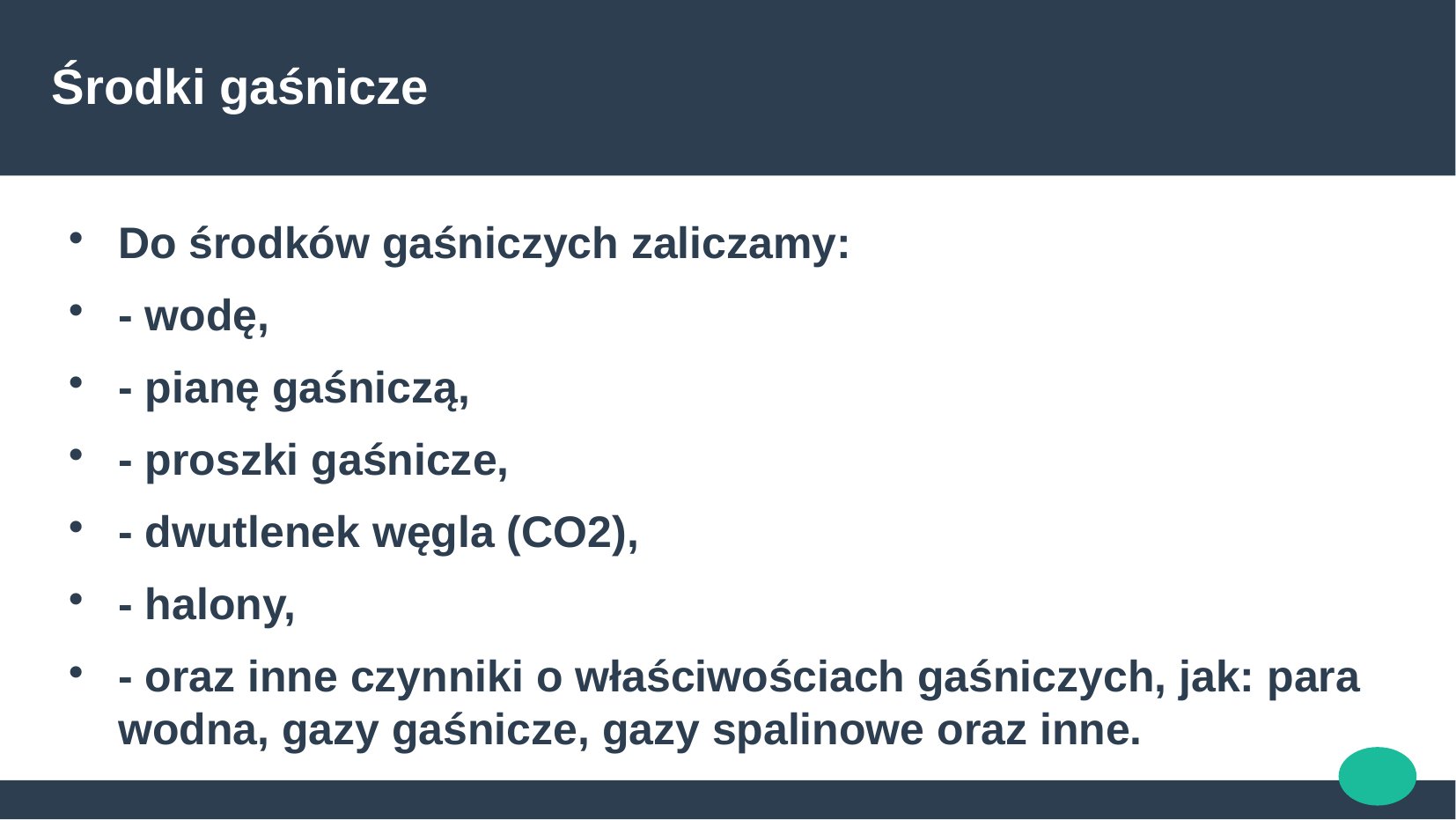

Środki gaśnicze
Do środków gaśniczych zaliczamy:
- wodę,
- pianę gaśniczą,
- proszki gaśnicze,
- dwutlenek węgla (CO2),
- halony,
- oraz inne czynniki o właściwościach gaśniczych, jak: para wodna, gazy gaśnicze, gazy spalinowe oraz inne.